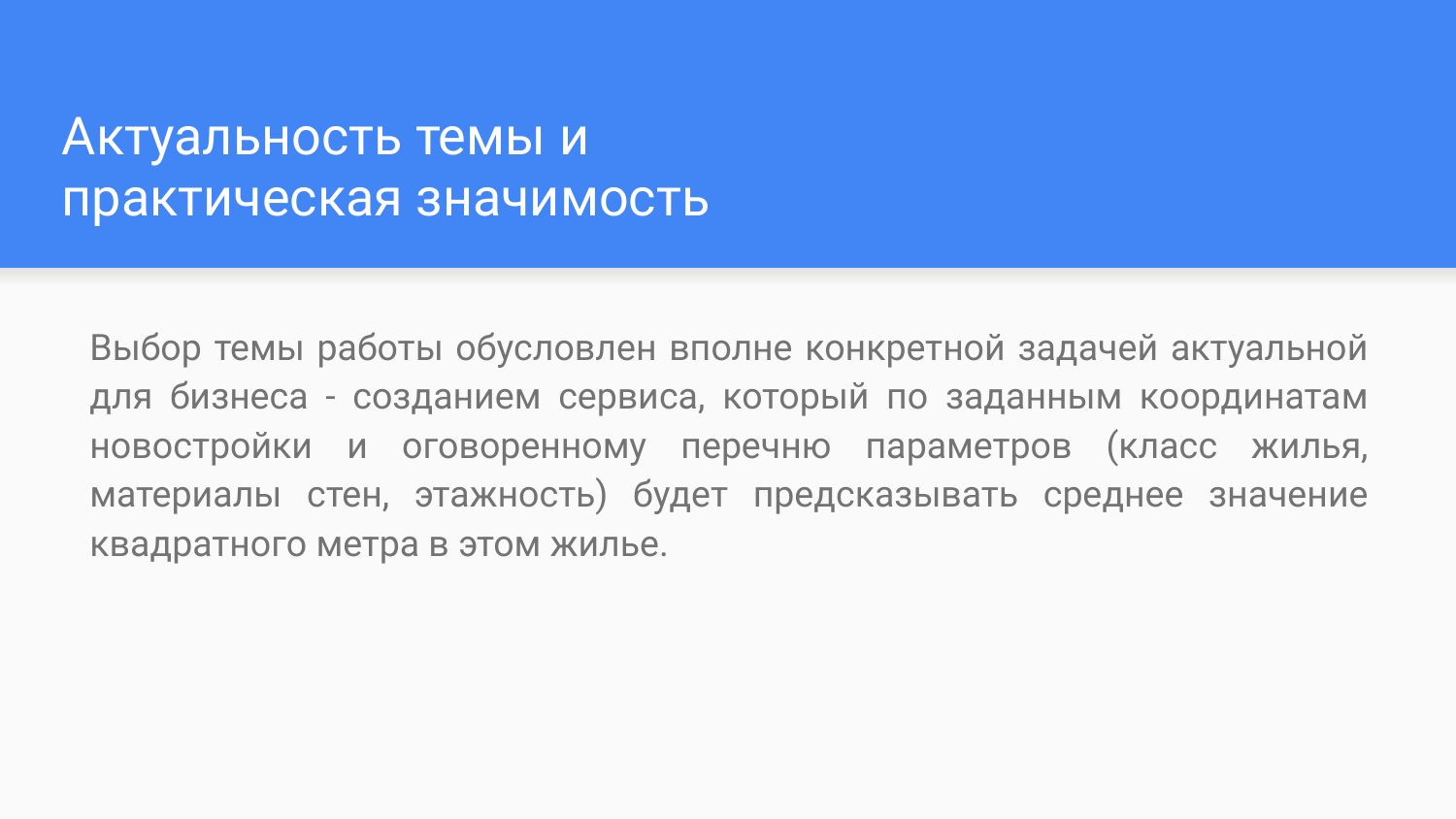

# Актуальность темы и
практическая значимость
Выбор темы работы обусловлен вполне конкретной задачей актуальной для бизнеса - созданием сервиса, который по заданным координатам новостройки и оговоренному перечню параметров (класс жилья, материалы стен, этажность) будет предсказывать среднее значение квадратного метра в этом жилье.